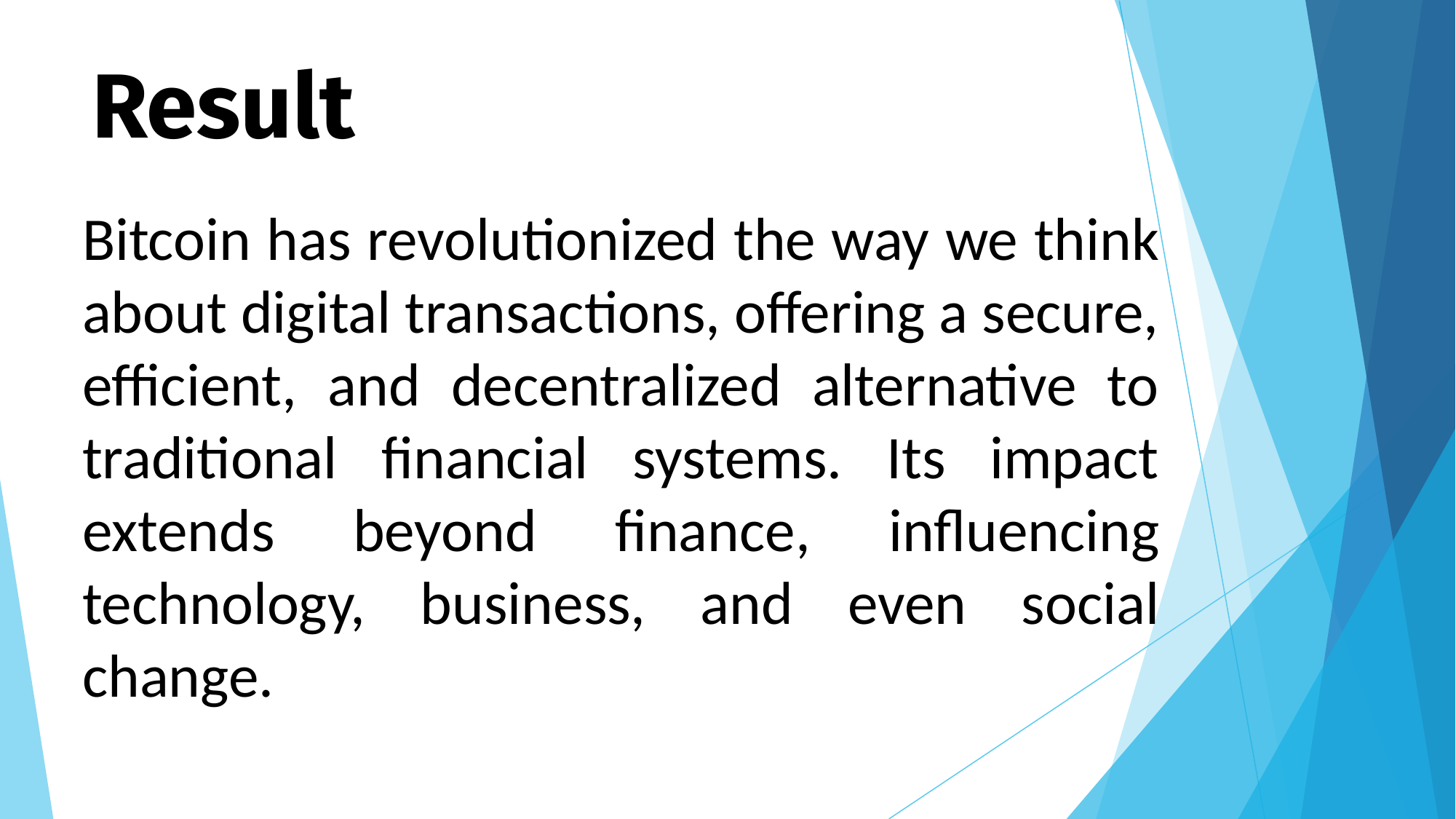

# Result
Bitcoin has revolutionized the way we think about digital transactions, offering a secure, efficient, and decentralized alternative to traditional financial systems. Its impact extends beyond finance, influencing technology, business, and even social change.